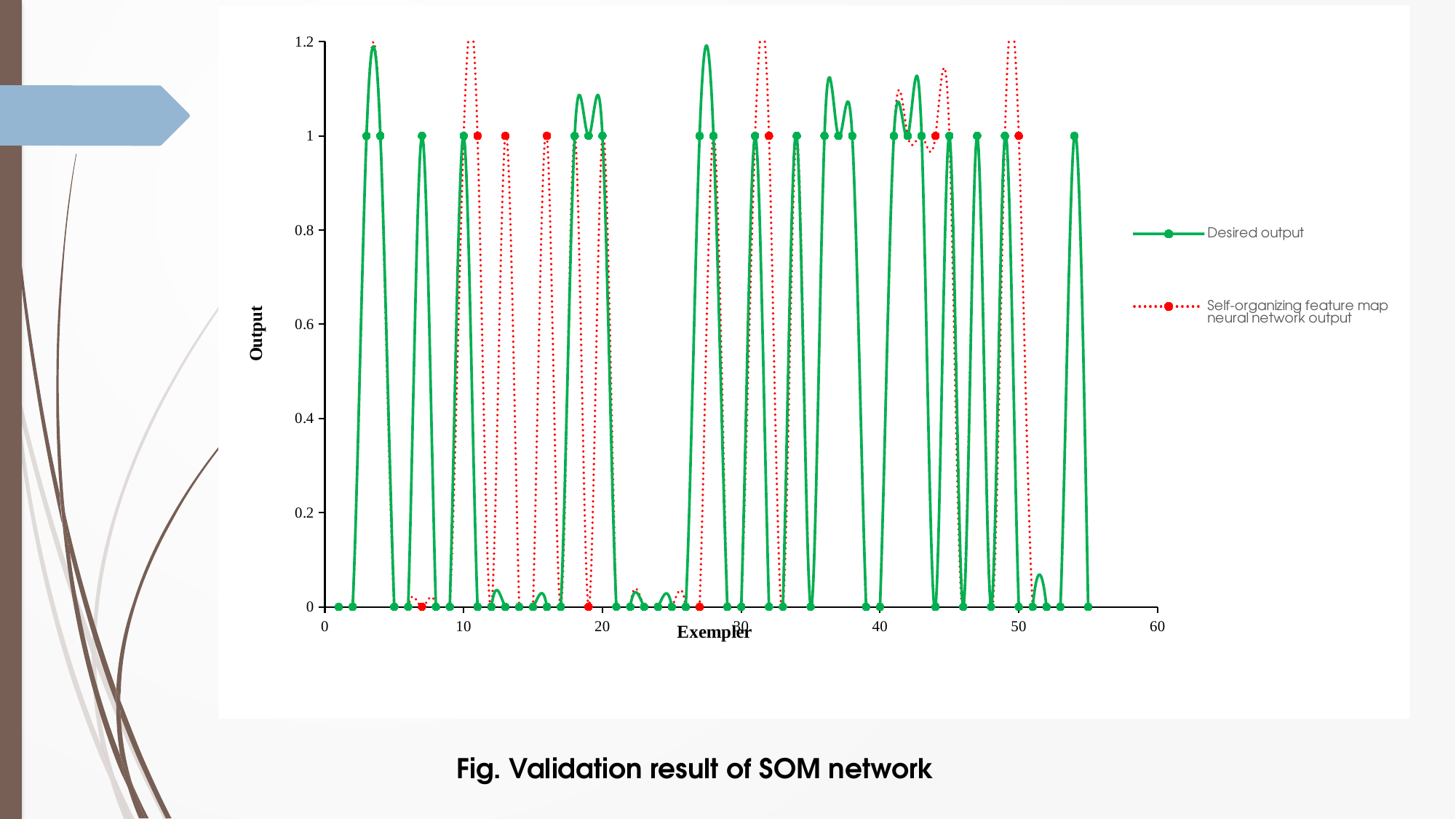

### Chart

| Category | Desired output | Self-organizing feature map neural network output |
|---|---|---|
Fig. Validation result of SOM network